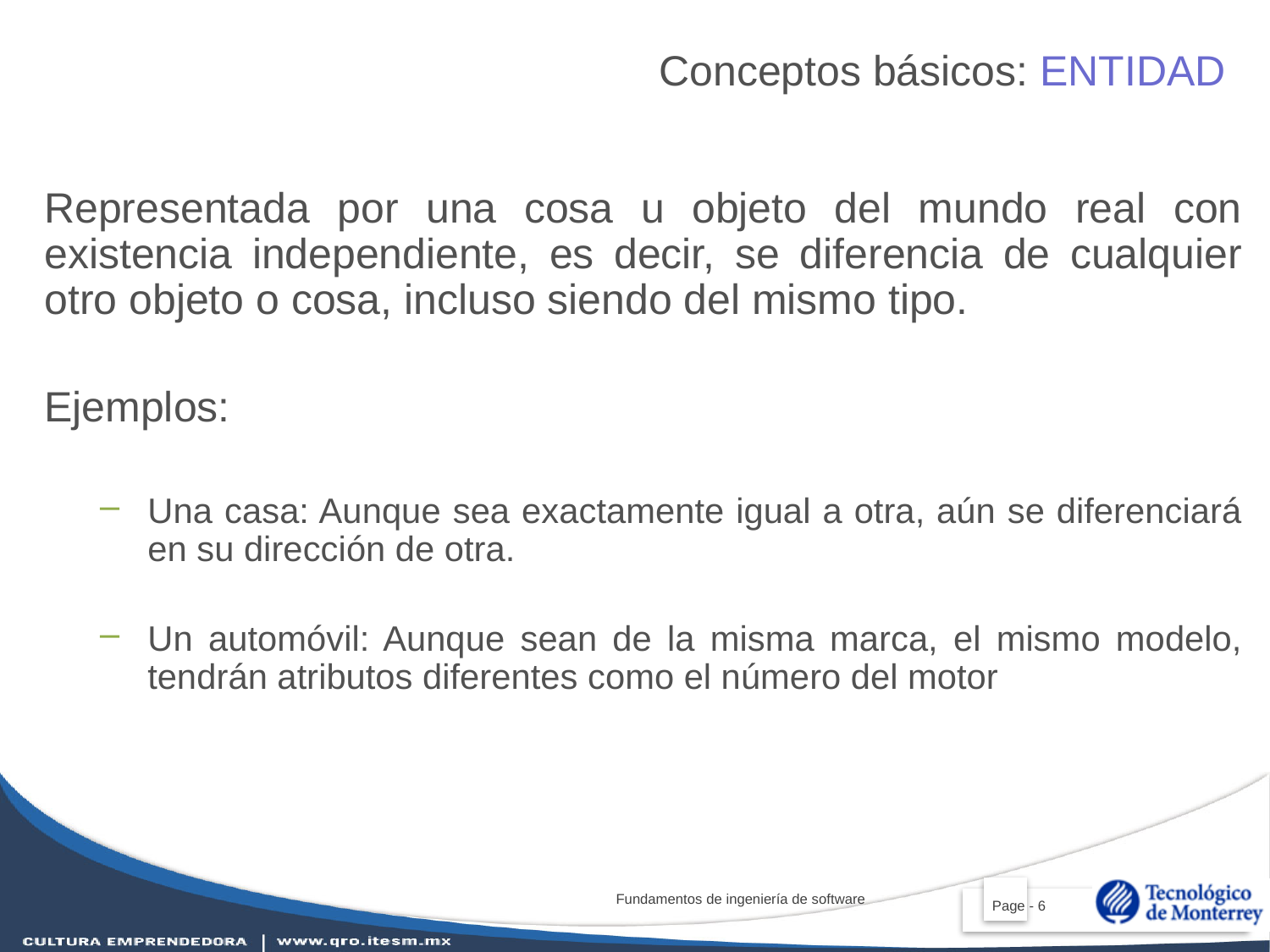

# Conceptos básicos: ENTIDAD
Representada por una cosa u objeto del mundo real con existencia independiente, es decir, se diferencia de cualquier otro objeto o cosa, incluso siendo del mismo tipo.

Ejemplos:

Una casa: Aunque sea exactamente igual a otra, aún se diferenciará en su dirección de otra.

Un automóvil: Aunque sean de la misma marca, el mismo modelo, tendrán atributos diferentes como el número del motor